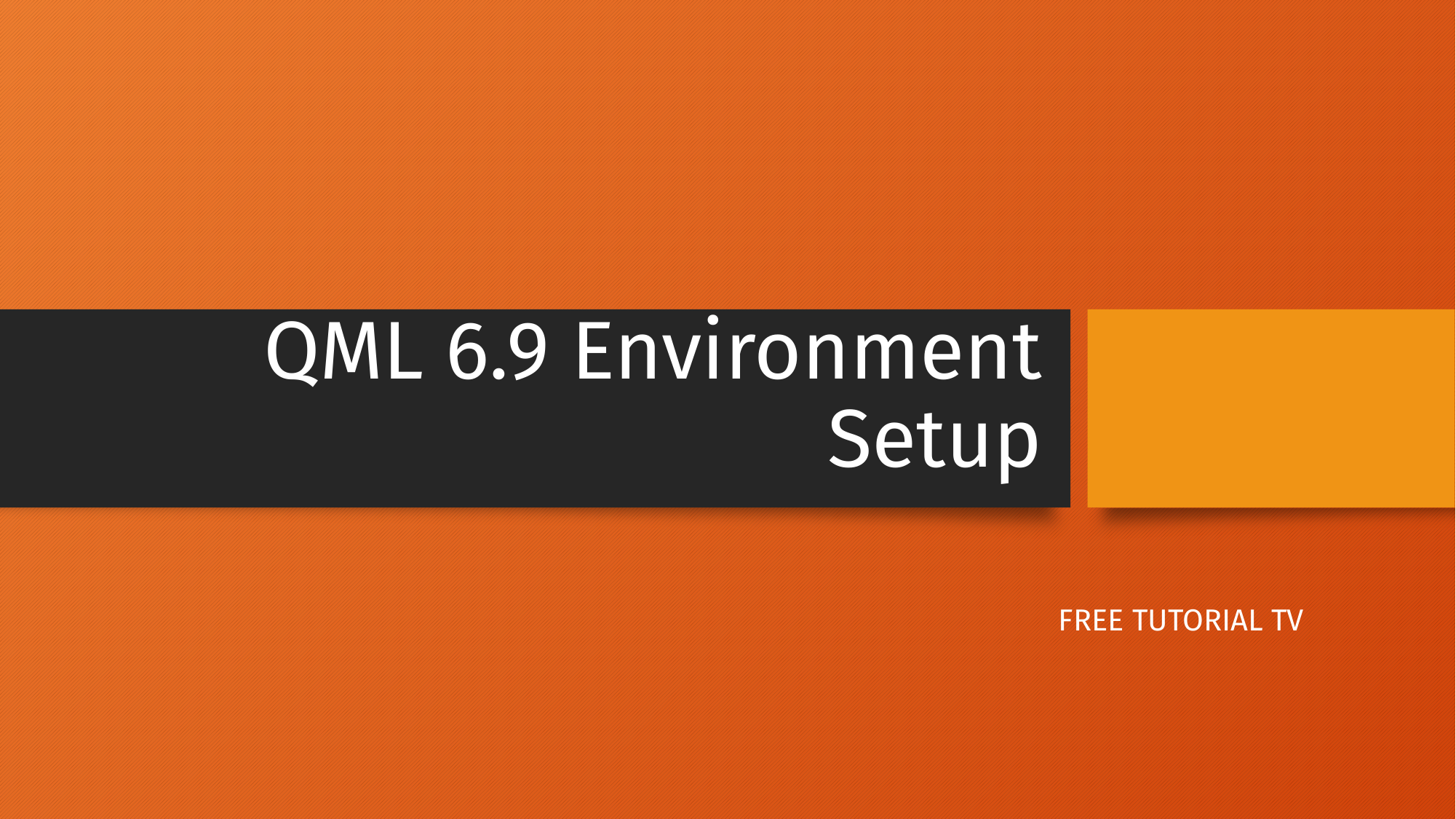

# QML 6.9 Environment Setup
FREE TUTORIAL TV